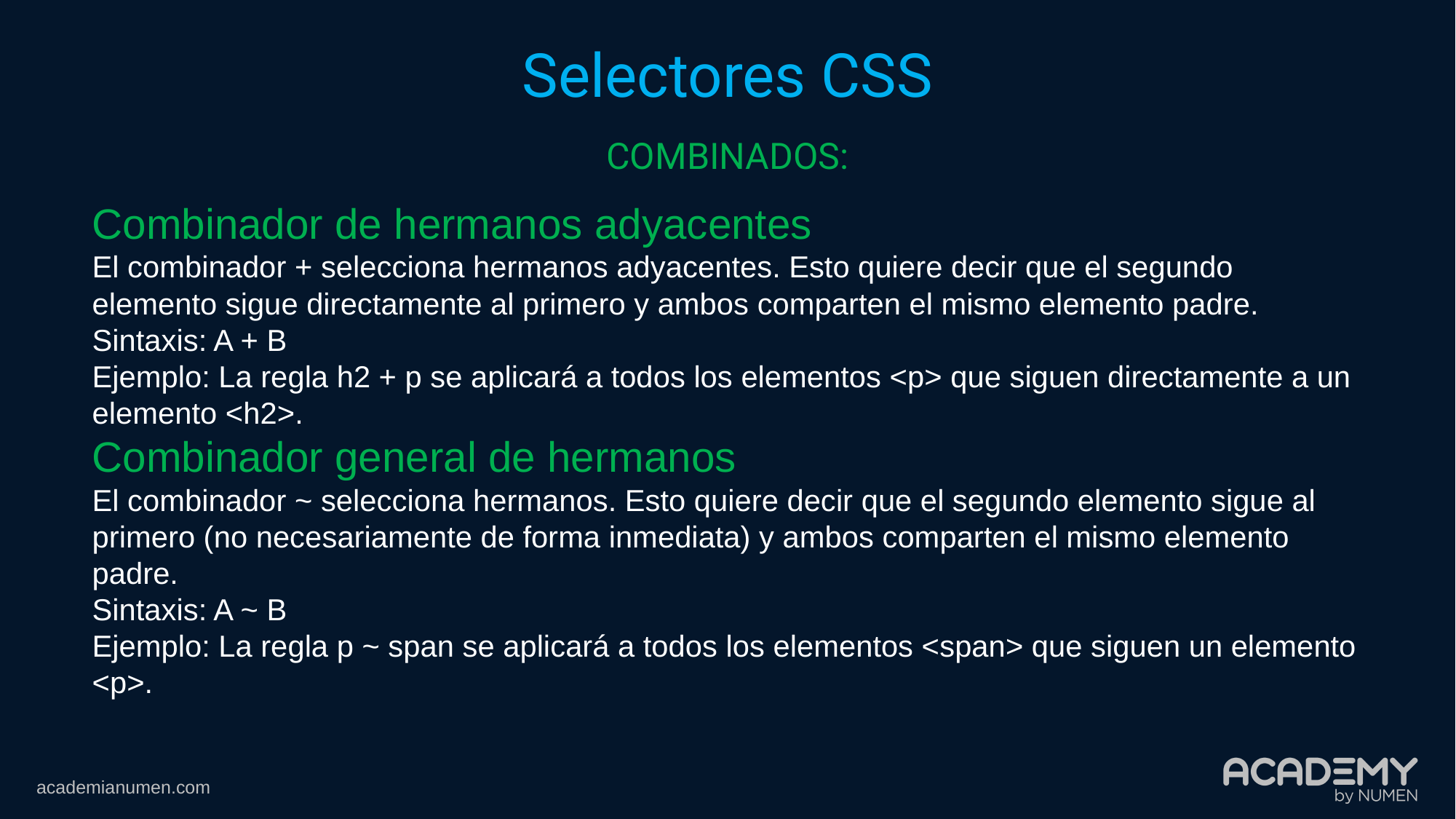

Selectores CSS
COMBINADOS:
Combinador de hermanos adyacentes
El combinador + selecciona hermanos adyacentes. Esto quiere decir que el segundo elemento sigue directamente al primero y ambos comparten el mismo elemento padre.
Sintaxis: A + B
Ejemplo: La regla h2 + p se aplicará a todos los elementos <p> que siguen directamente a un elemento <h2>.
Combinador general de hermanos
El combinador ~ selecciona hermanos. Esto quiere decir que el segundo elemento sigue al primero (no necesariamente de forma inmediata) y ambos comparten el mismo elemento padre.
Sintaxis: A ~ B
Ejemplo: La regla p ~ span se aplicará a todos los elementos <span> que siguen un elemento <p>.